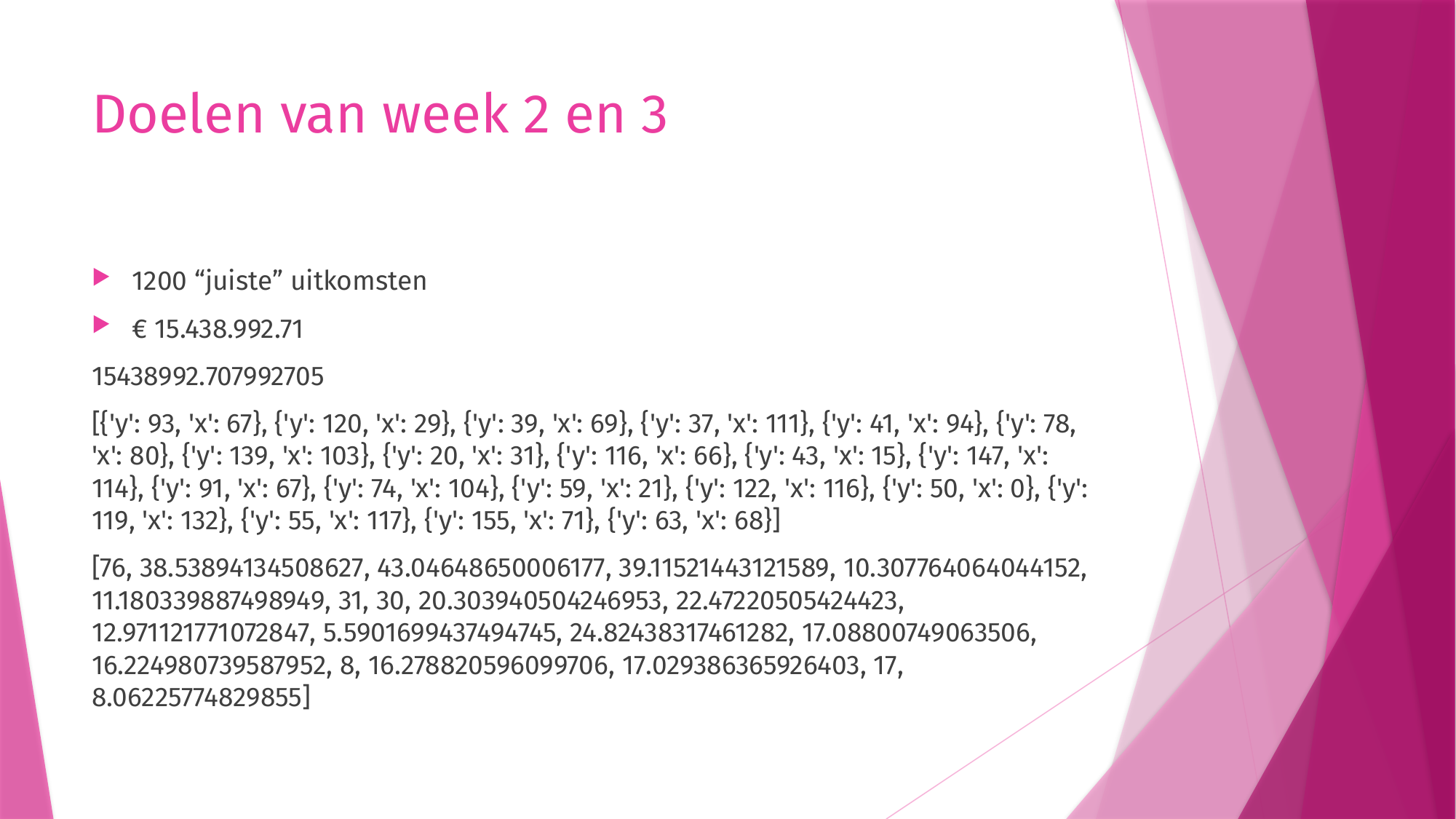

# Doelen van week 2 en 3

1200 “juiste” uitkomsten
€ 15.438.992.71
15438992.707992705
[{'y': 93, 'x': 67}, {'y': 120, 'x': 29}, {'y': 39, 'x': 69}, {'y': 37, 'x': 111}, {'y': 41, 'x': 94}, {'y': 78, 'x': 80}, {'y': 139, 'x': 103}, {'y': 20, 'x': 31}, {'y': 116, 'x': 66}, {'y': 43, 'x': 15}, {'y': 147, 'x': 114}, {'y': 91, 'x': 67}, {'y': 74, 'x': 104}, {'y': 59, 'x': 21}, {'y': 122, 'x': 116}, {'y': 50, 'x': 0}, {'y': 119, 'x': 132}, {'y': 55, 'x': 117}, {'y': 155, 'x': 71}, {'y': 63, 'x': 68}]
[76, 38.53894134508627, 43.04648650006177, 39.11521443121589, 10.307764064044152, 11.180339887498949, 31, 30, 20.303940504246953, 22.47220505424423, 12.971121771072847, 5.5901699437494745, 24.82438317461282, 17.08800749063506, 16.224980739587952, 8, 16.278820596099706, 17.029386365926403, 17, 8.06225774829855]